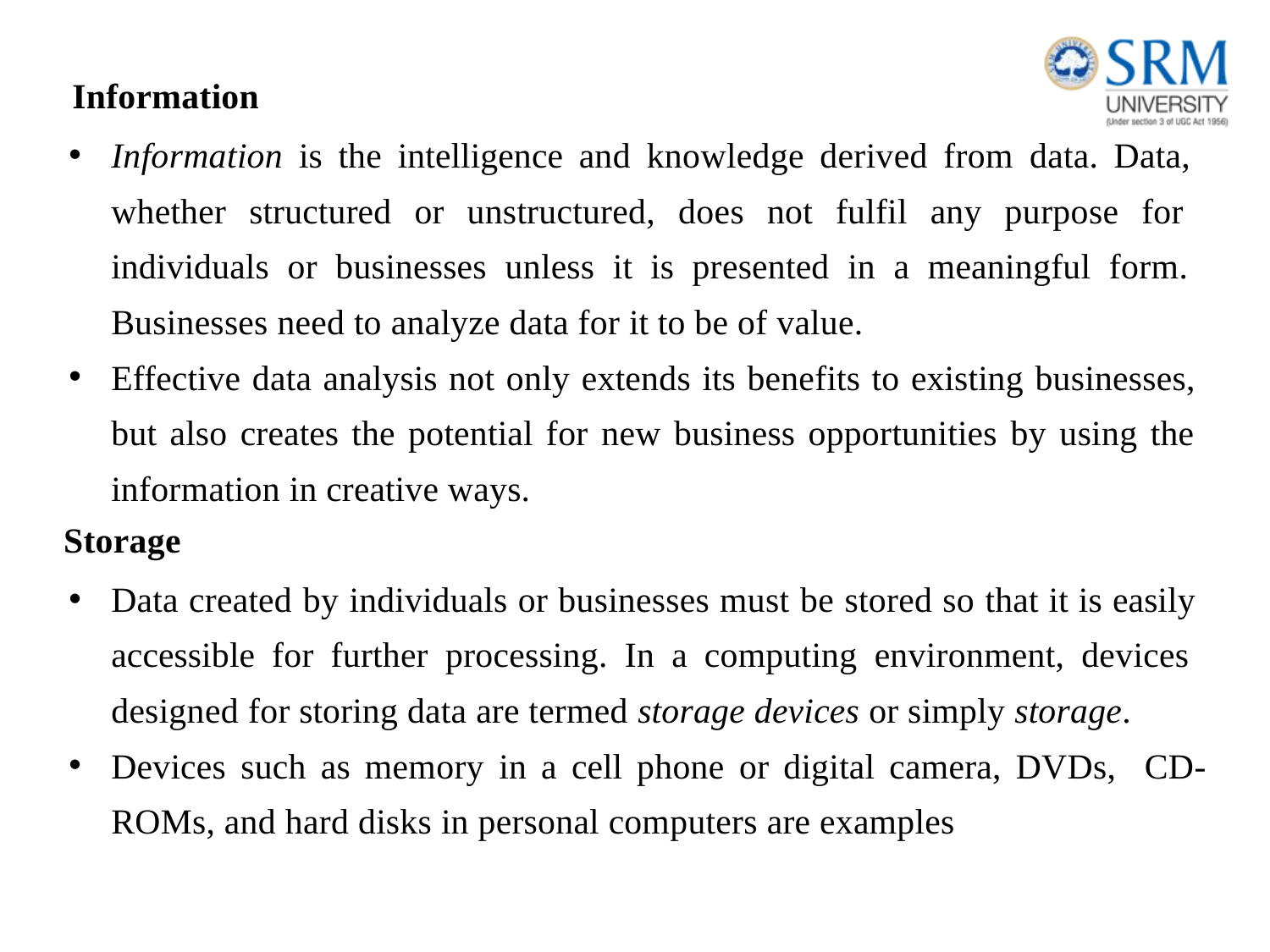

Information
Information is the intelligence and knowledge derived from data. Data,  whether structured or unstructured, does not fulfil any purpose for  individuals or businesses unless it is presented in a meaningful form.  Businesses need to analyze data for it to be of value.
Effective data analysis not only extends its benefits to existing businesses,  but also creates the potential for new business opportunities by using the  information in creative ways.
Storage
Data created by individuals or businesses must be stored so that it is easily  accessible for further processing. In a computing environment, devices  designed for storing data are termed storage devices or simply storage.
Devices such as memory in a cell phone or digital camera, DVDs,  CD-ROMs, and hard disks in personal computers are examples